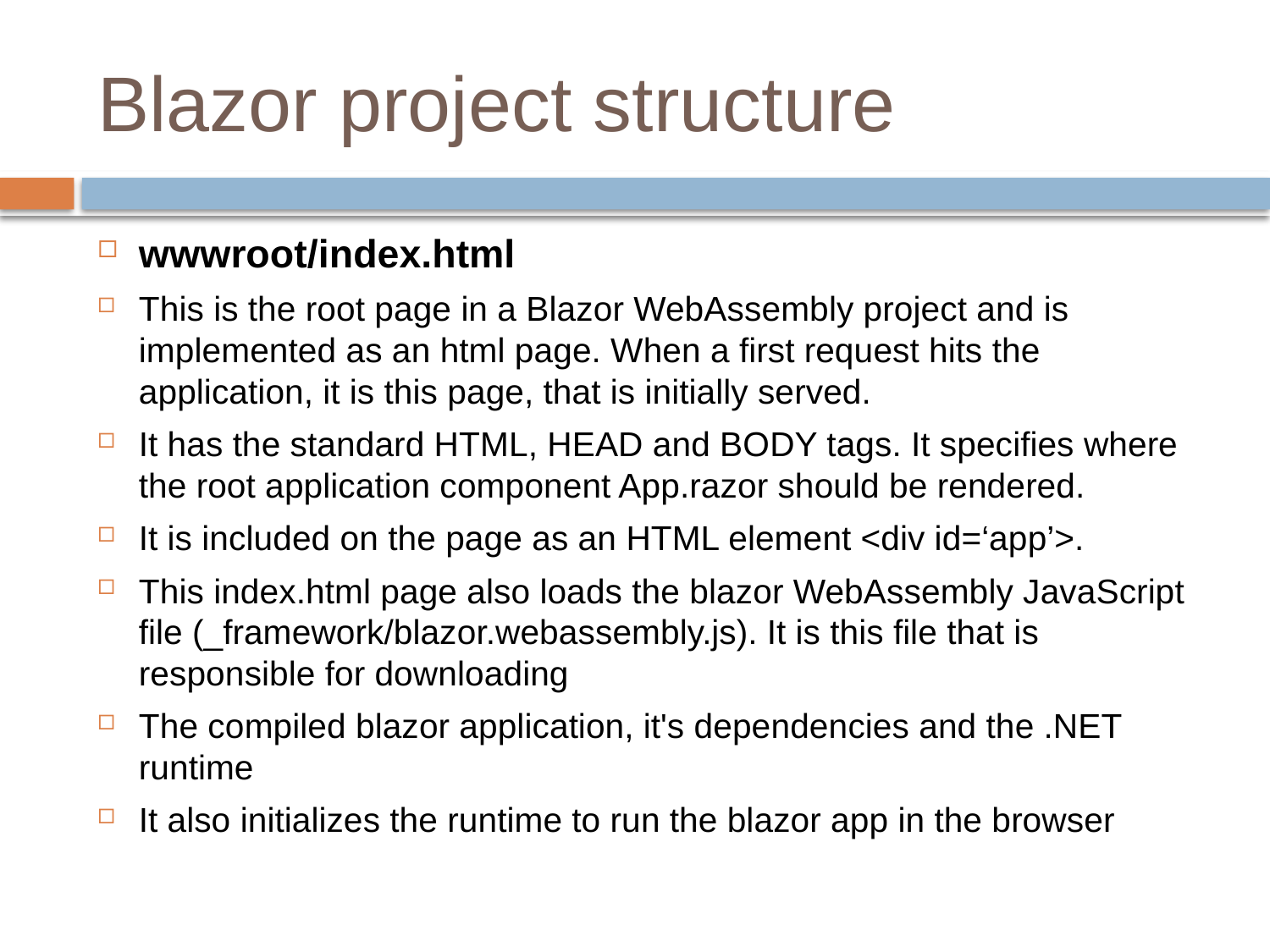

# Blazor project structure
wwwroot/index.html
This is the root page in a Blazor WebAssembly project and is implemented as an html page. When a first request hits the application, it is this page, that is initially served.
It has the standard HTML, HEAD and BODY tags. It specifies where the root application component App.razor should be rendered.
It is included on the page as an HTML element <div id=‘app’>.
This index.html page also loads the blazor WebAssembly JavaScript file (_framework/blazor.webassembly.js). It is this file that is responsible for downloading
The compiled blazor application, it's dependencies and the .NET runtime
It also initializes the runtime to run the blazor app in the browser